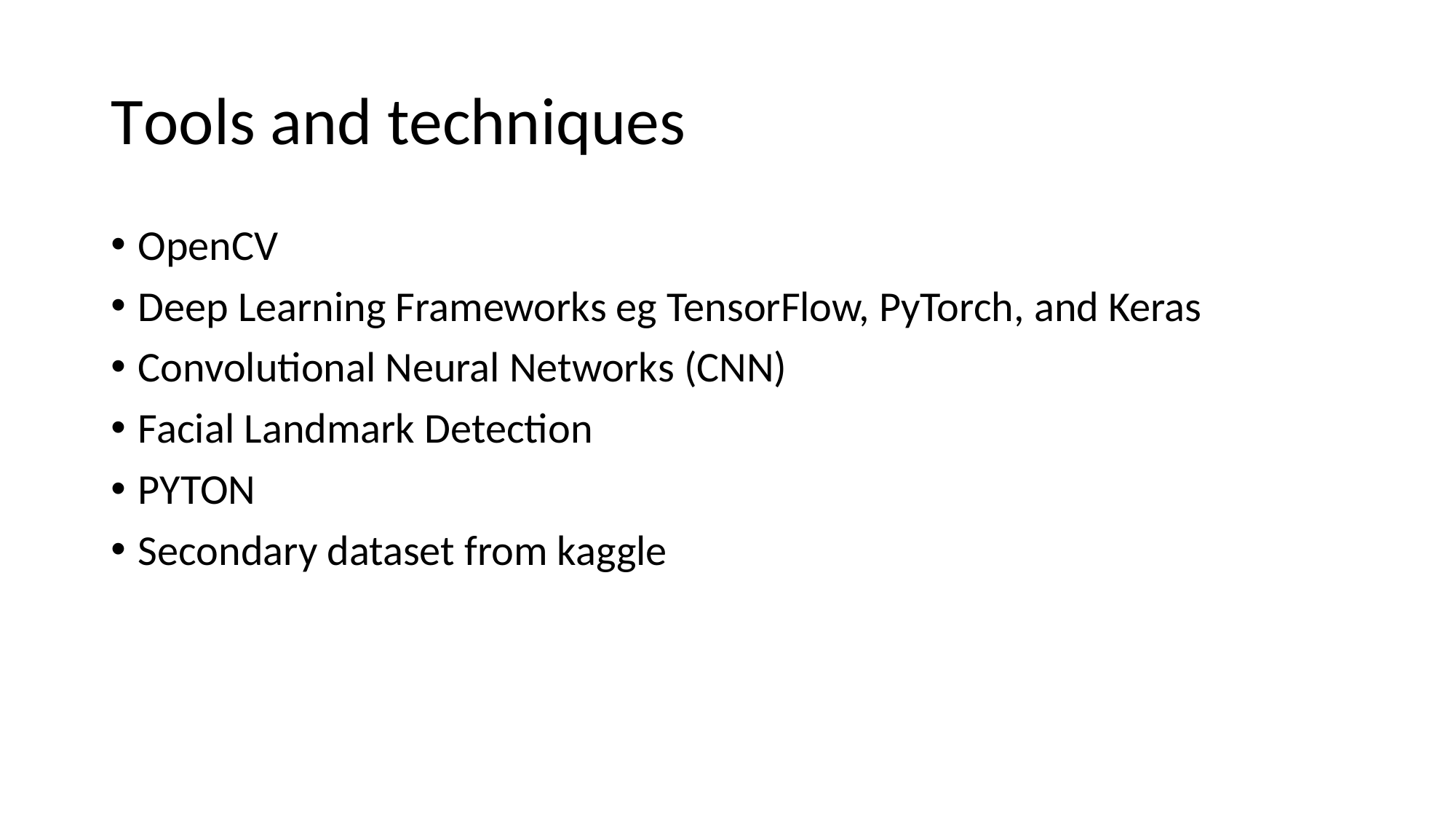

# Tools and techniques
OpenCV
Deep Learning Frameworks eg TensorFlow, PyTorch, and Keras
Convolutional Neural Networks (CNN)
Facial Landmark Detection
PYTON
Secondary dataset from kaggle